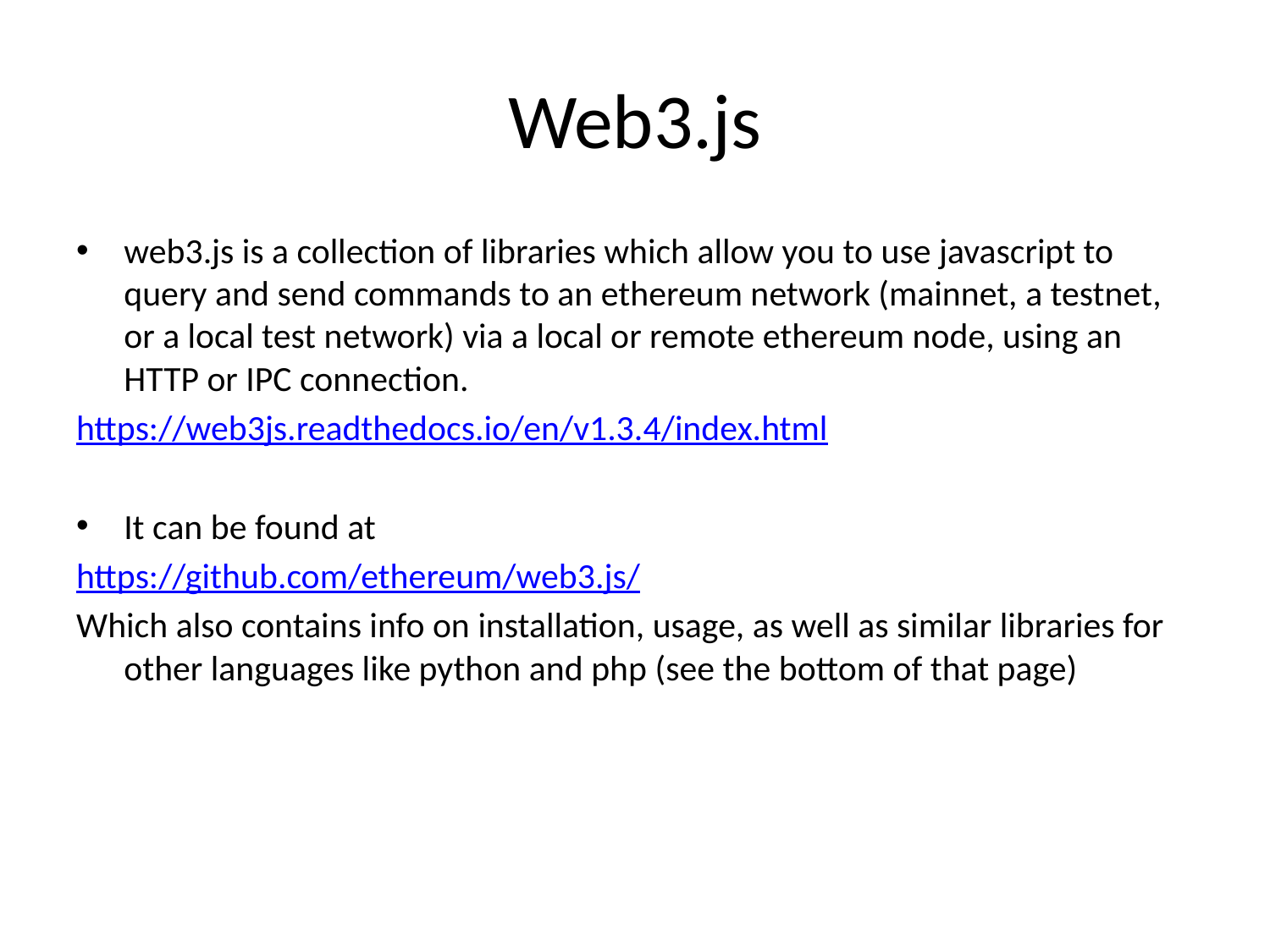

# Web3.js
web3.js is a collection of libraries which allow you to use javascript to query and send commands to an ethereum network (mainnet, a testnet, or a local test network) via a local or remote ethereum node, using an HTTP or IPC connection.
https://web3js.readthedocs.io/en/v1.3.4/index.html

It can be found at
https://github.com/ethereum/web3.js/
Which also contains info on installation, usage, as well as similar libraries for other languages like python and php (see the bottom of that page)